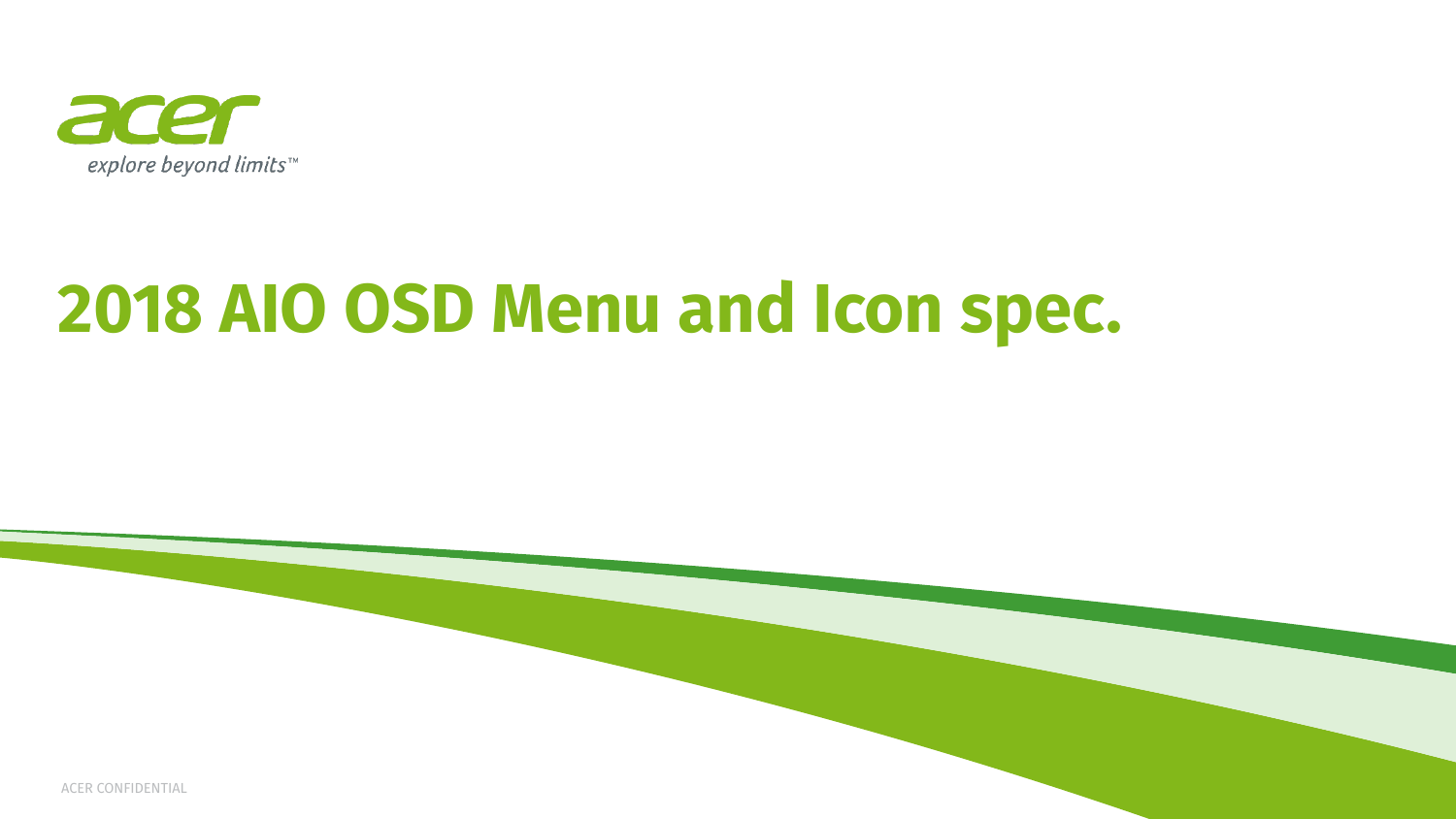

# 2018 AIO OSD Menu and Icon spec.